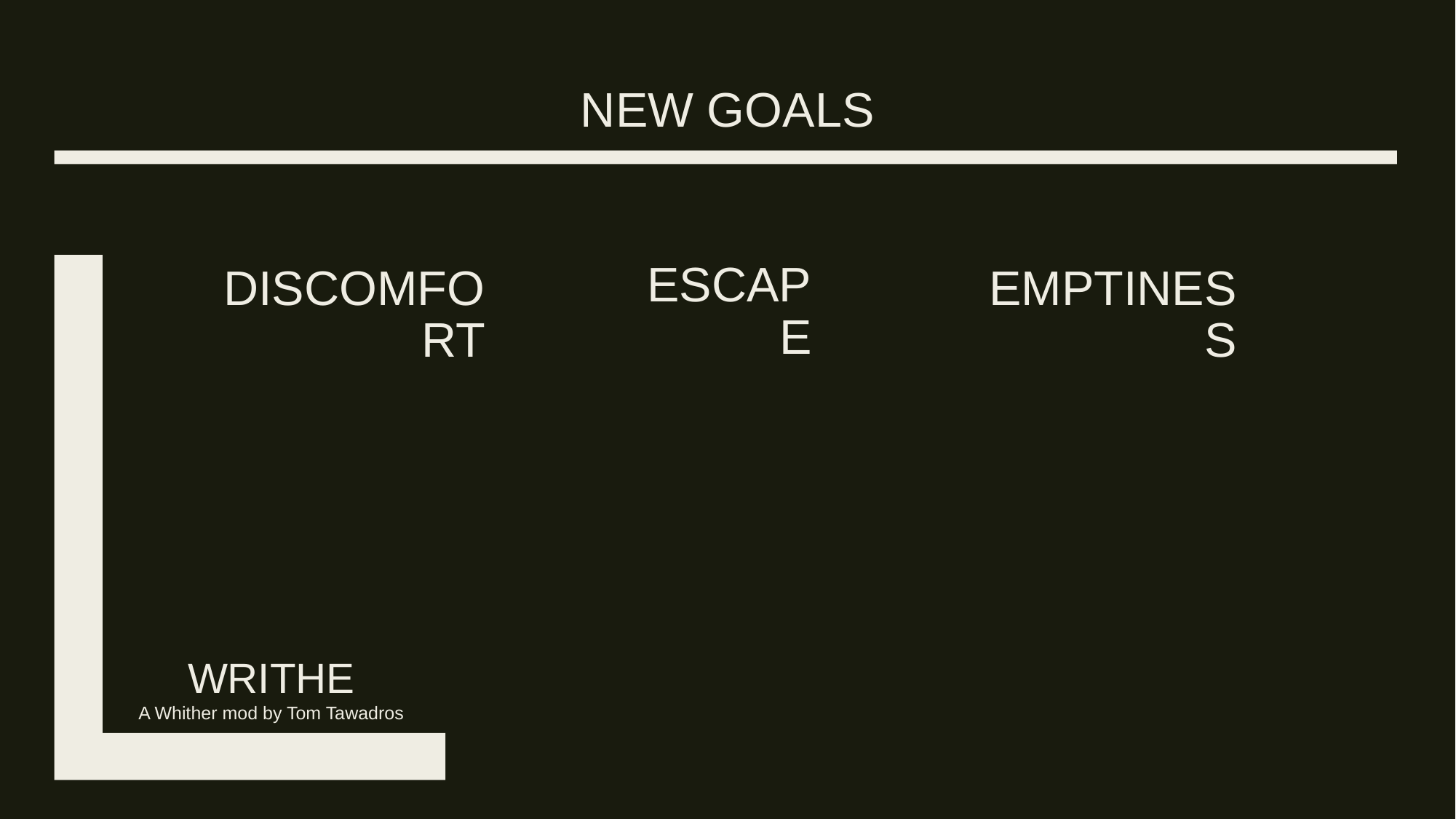

NEW GOALs

DISCOMFORT
ESCAPE
Emptiness
# Writhe
A Whither mod by Tom Tawadros